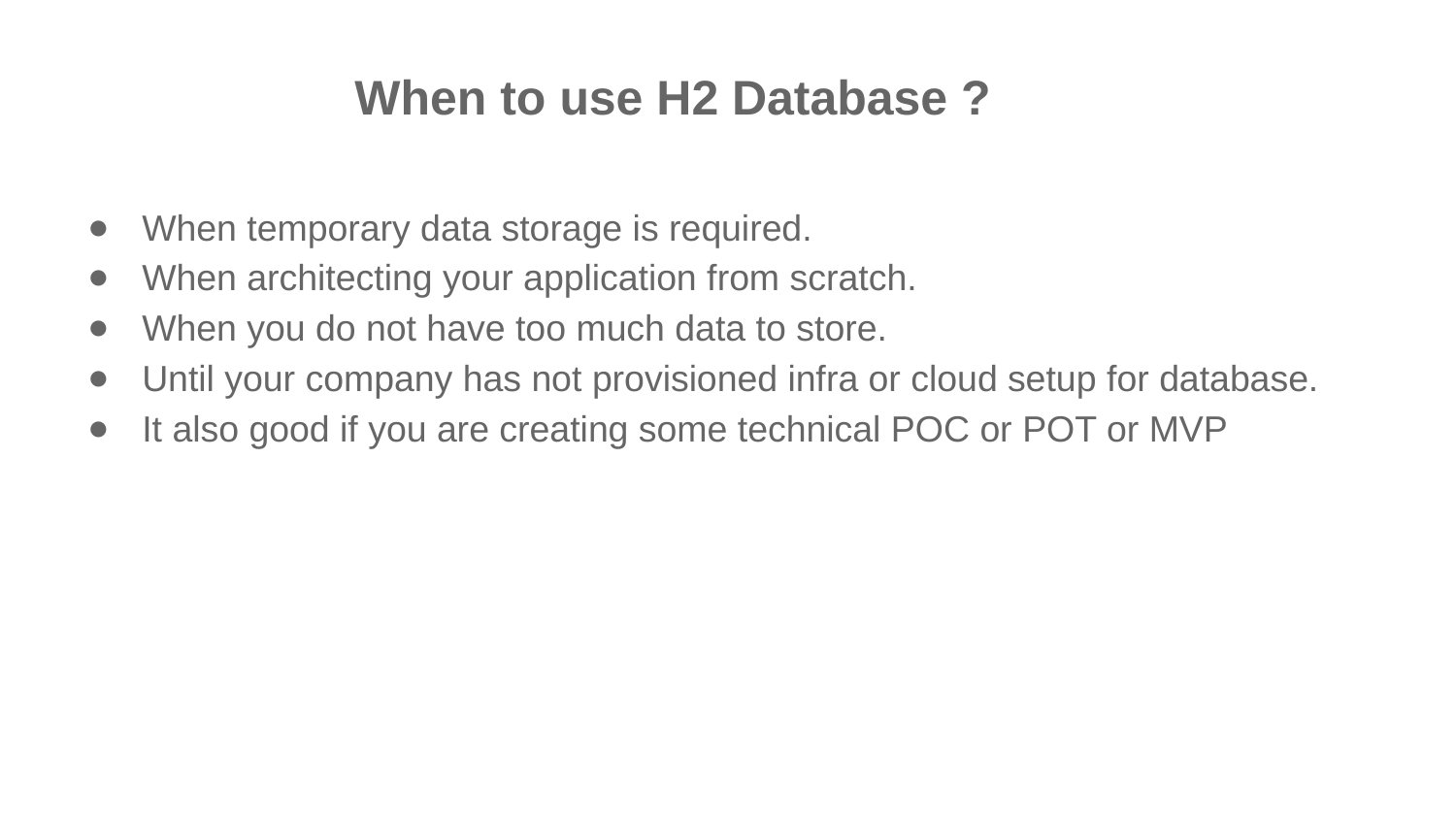

# When to use H2 Database ?
When temporary data storage is required.
When architecting your application from scratch.
When you do not have too much data to store.
Until your company has not provisioned infra or cloud setup for database.
It also good if you are creating some technical POC or POT or MVP